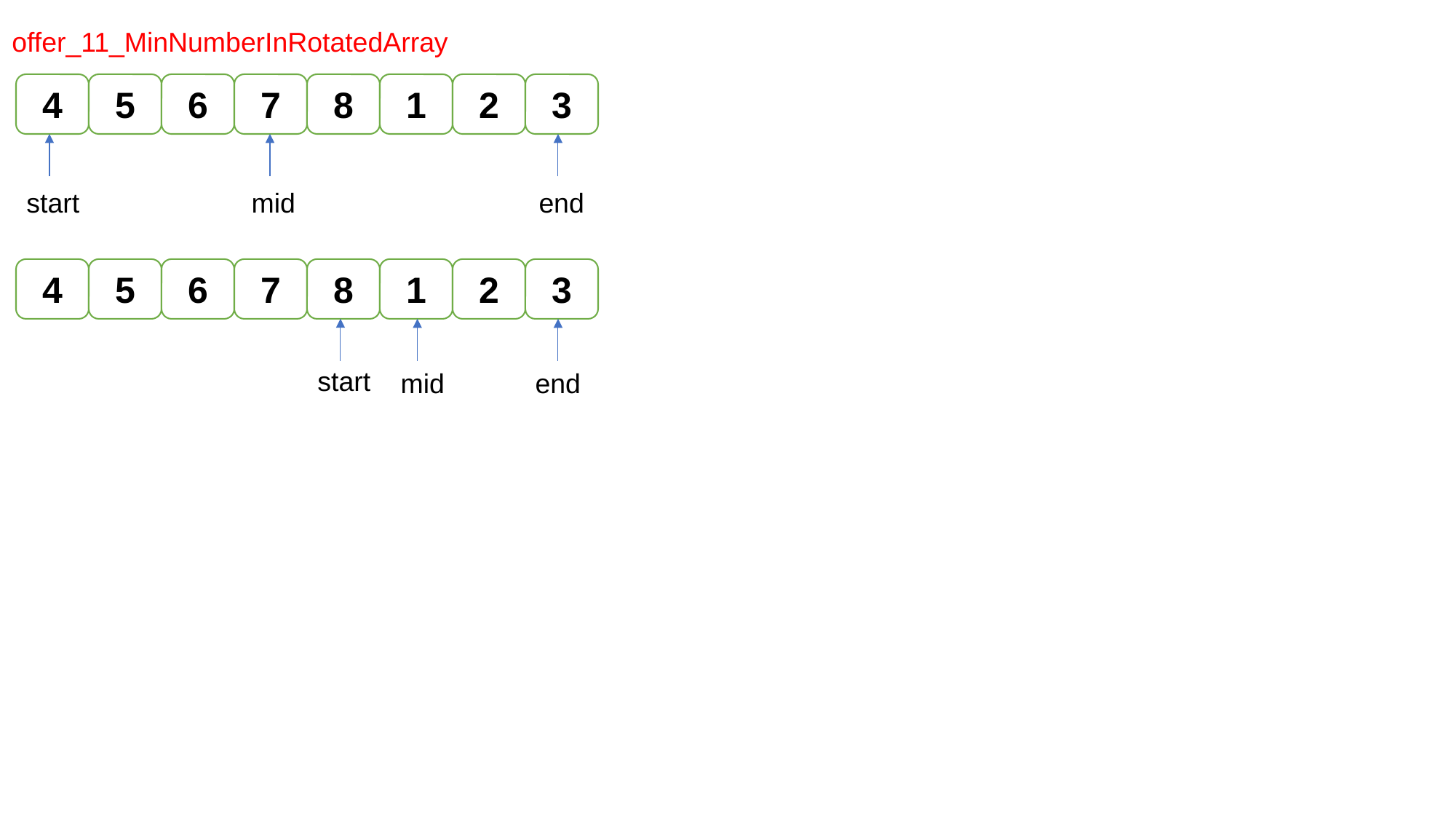

offer_11_MinNumberInRotatedArray
4
5
6
7
8
1
2
3
start
mid
end
4
5
6
7
8
1
2
3
start
mid
end